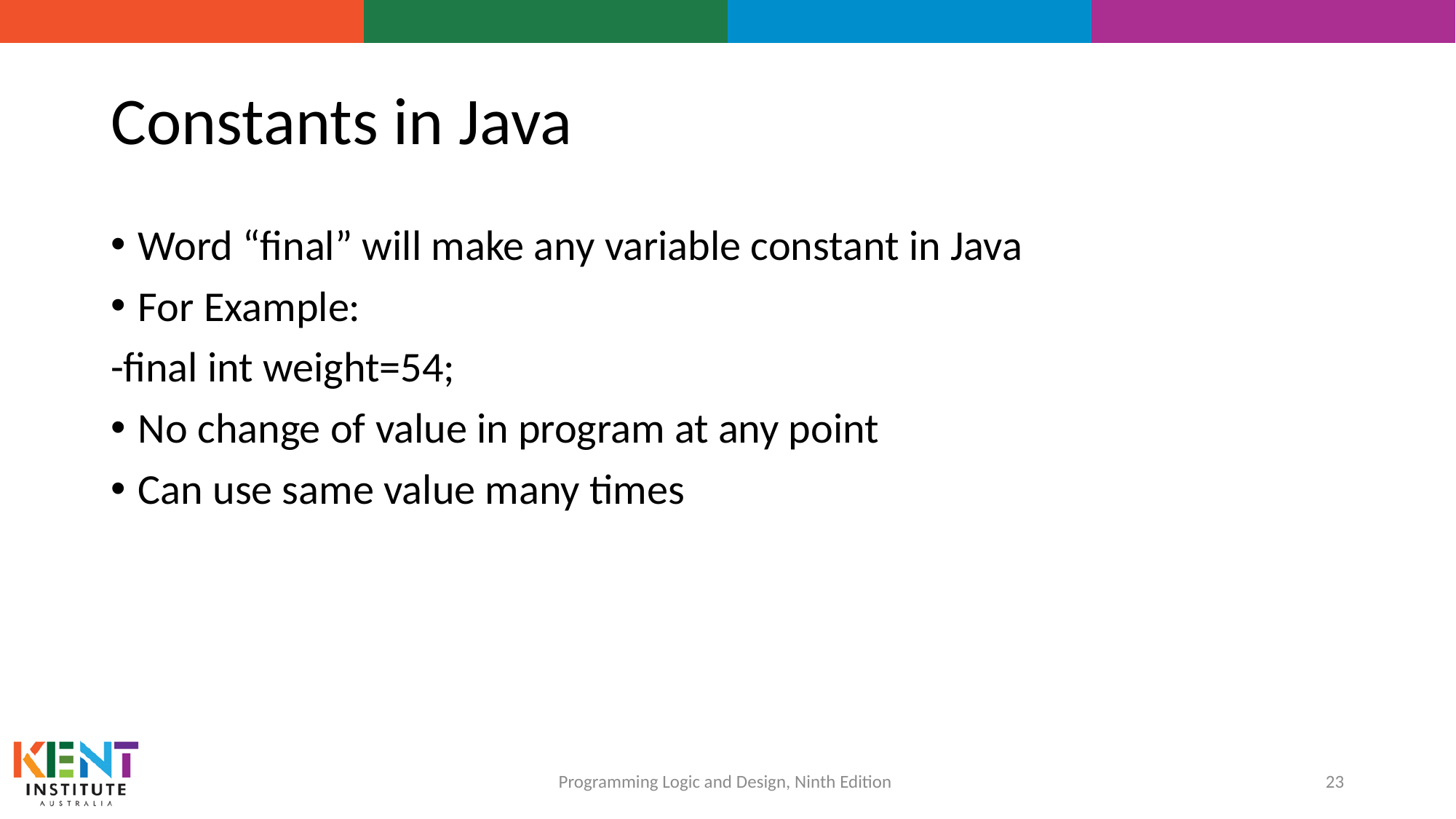

# Constants in Java
Word “final” will make any variable constant in Java
For Example:
-final int weight=54;
No change of value in program at any point
Can use same value many times
23
Programming Logic and Design, Ninth Edition